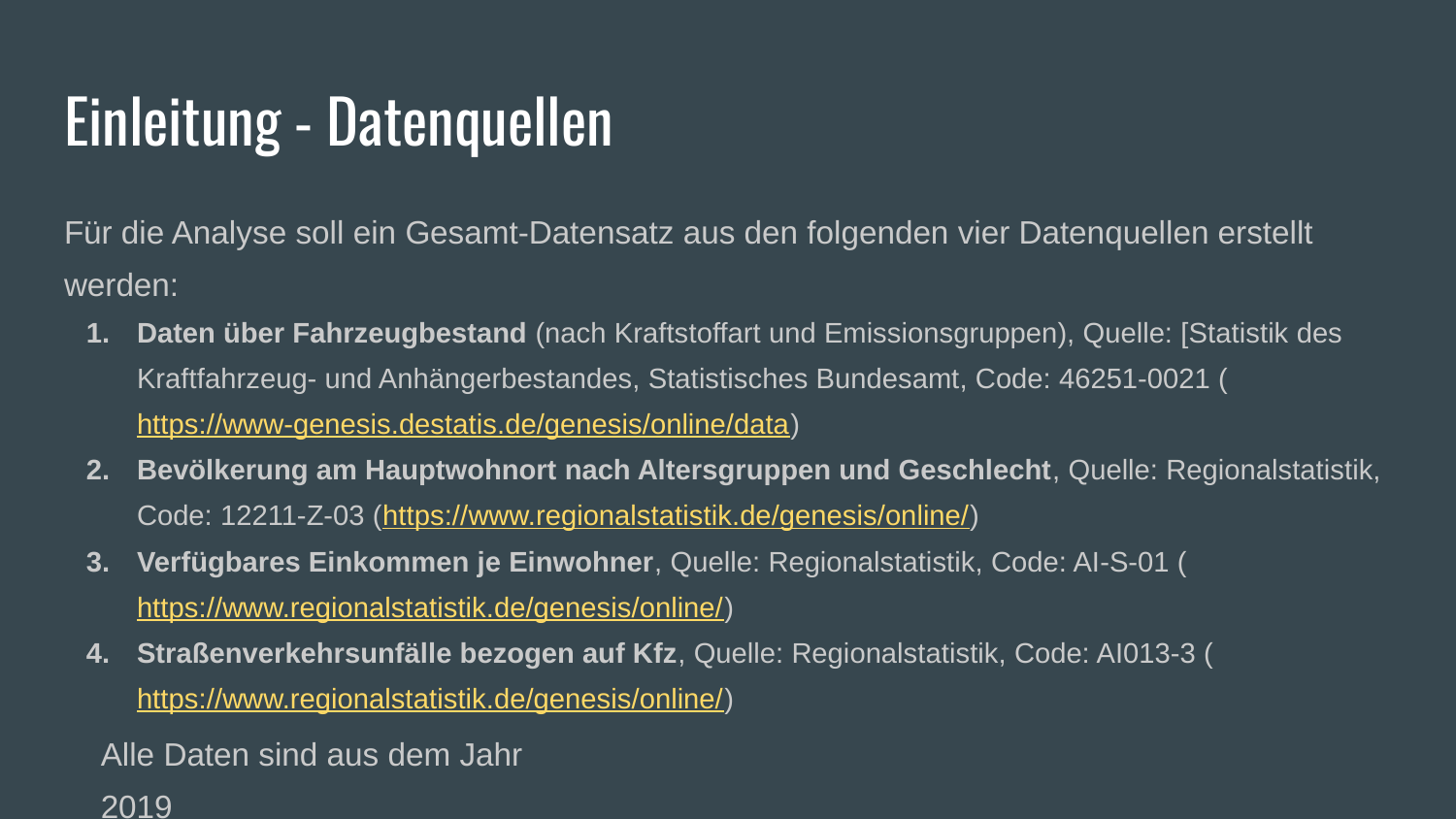

# Einleitung - Datenquellen
Für die Analyse soll ein Gesamt-Datensatz aus den folgenden vier Datenquellen erstellt werden:
Daten über Fahrzeugbestand (nach Kraftstoffart und Emissionsgruppen), Quelle: [Statistik des Kraftfahrzeug- und Anhängerbestandes, Statistisches Bundesamt, Code: 46251-0021 (https://www-genesis.destatis.de/genesis/online/data)
Bevölkerung am Hauptwohnort nach Altersgruppen und Geschlecht, Quelle: Regionalstatistik, Code: 12211-Z-03 (https://www.regionalstatistik.de/genesis/online/)
Verfügbares Einkommen je Einwohner, Quelle: Regionalstatistik, Code: AI-S-01 (https://www.regionalstatistik.de/genesis/online/)
Straßenverkehrsunfälle bezogen auf Kfz, Quelle: Regionalstatistik, Code: AI013-3 (https://www.regionalstatistik.de/genesis/online/)

Alle Daten sind aus dem Jahr 2019